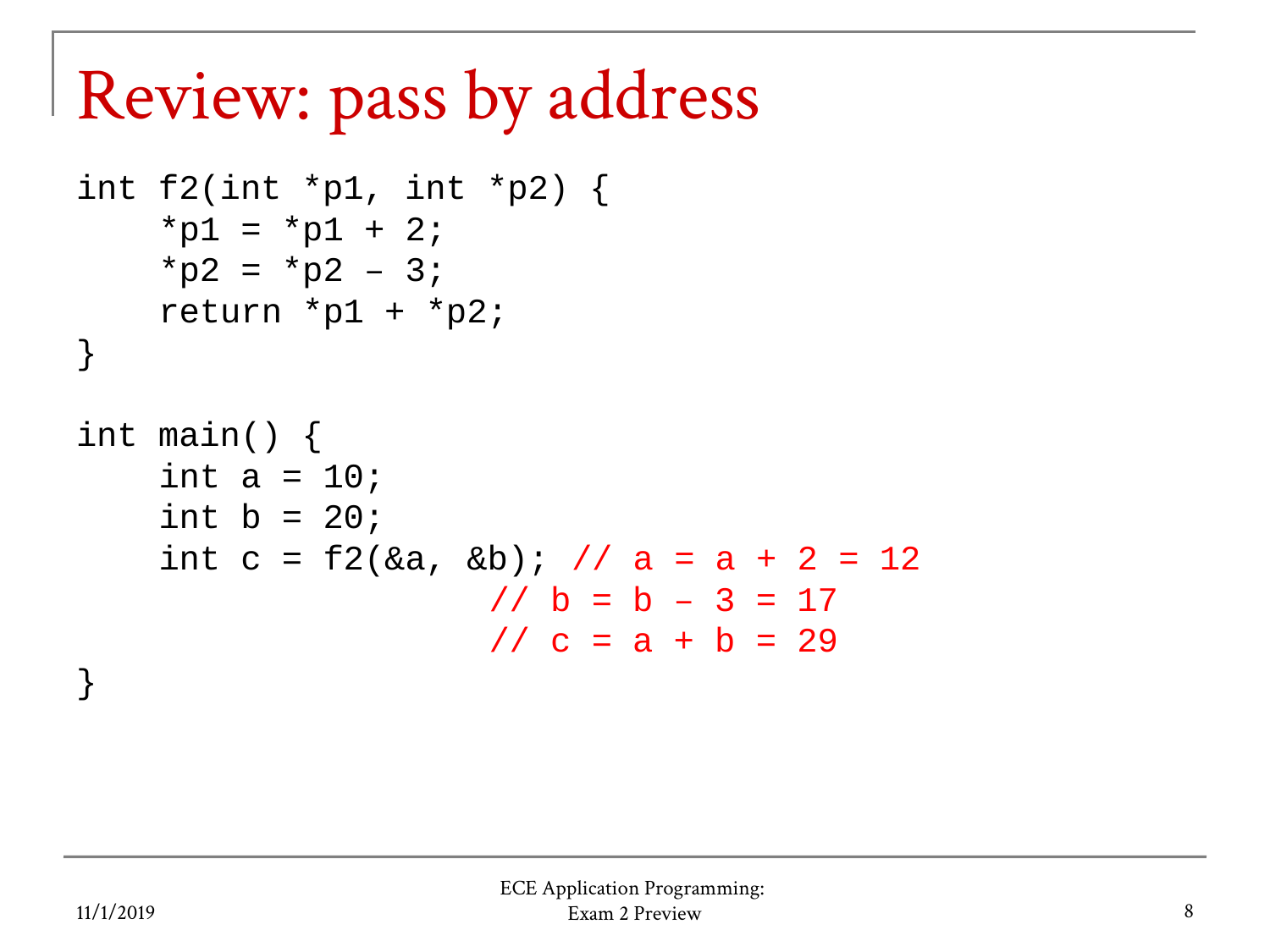

# Review: pass by address
int f2(int *p1, int *p2) {
	*p1 = *p1 + 2;
	*p2 = *p2 – 3;
	return *p1 + *p2;
}

int main() {
	int a = 10;
	int b = 20;
	int c = f2(&a, &b);	// a = a + 2 = 12
					// b = b – 3 = 17
					// c = a + b = 29
}

11/1/2019
8
ECE Application Programming:
Exam 2 Preview